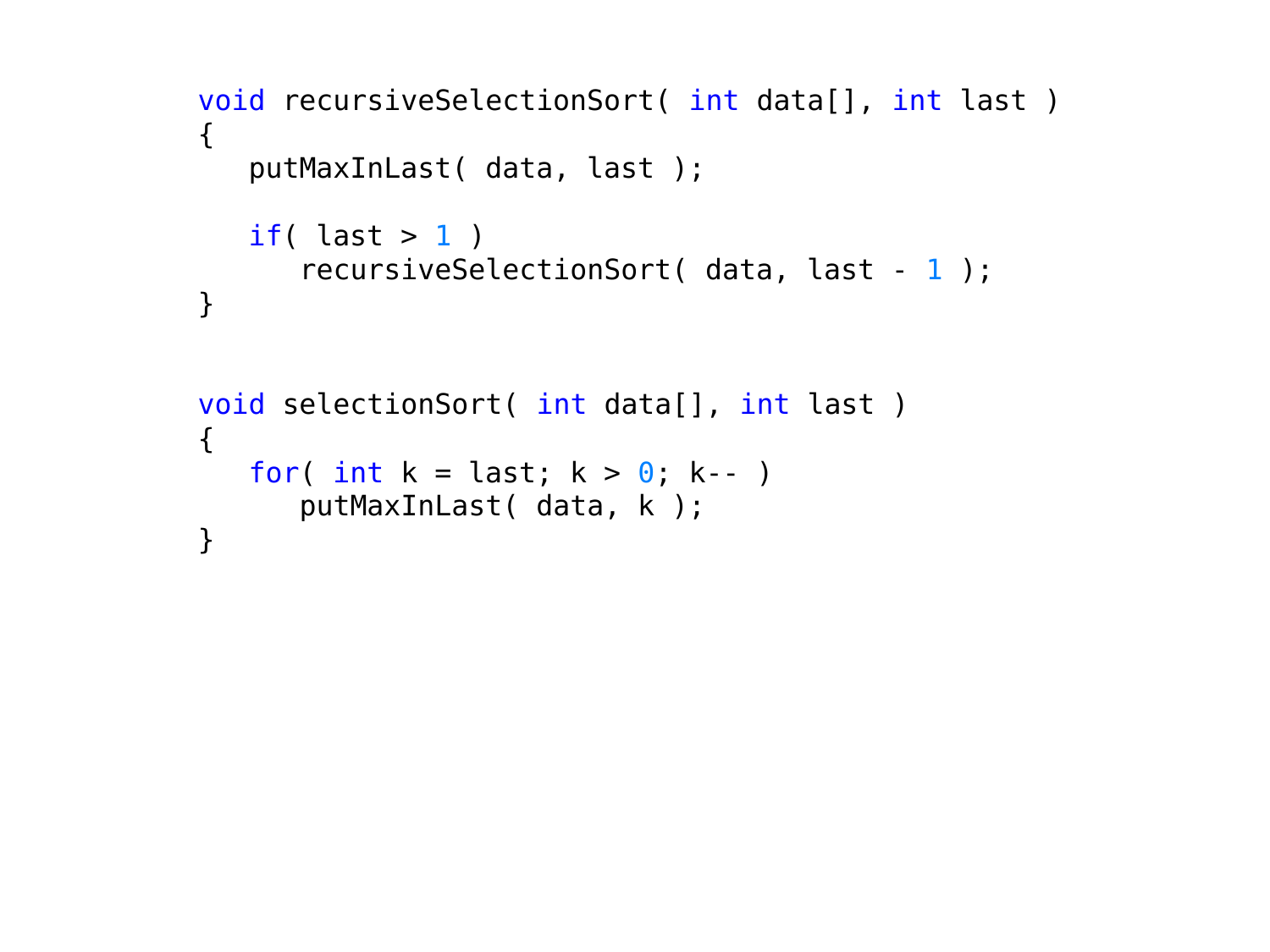

void recursiveSelectionSort( int data[], int last )
{
   putMaxInLast( data, last );

   if( last > 1 )
      recursiveSelectionSort( data, last - 1 );
}

void selectionSort( int data[], int last )
{
   for( int k = last; k > 0; k-- )
      putMaxInLast( data, k );
}